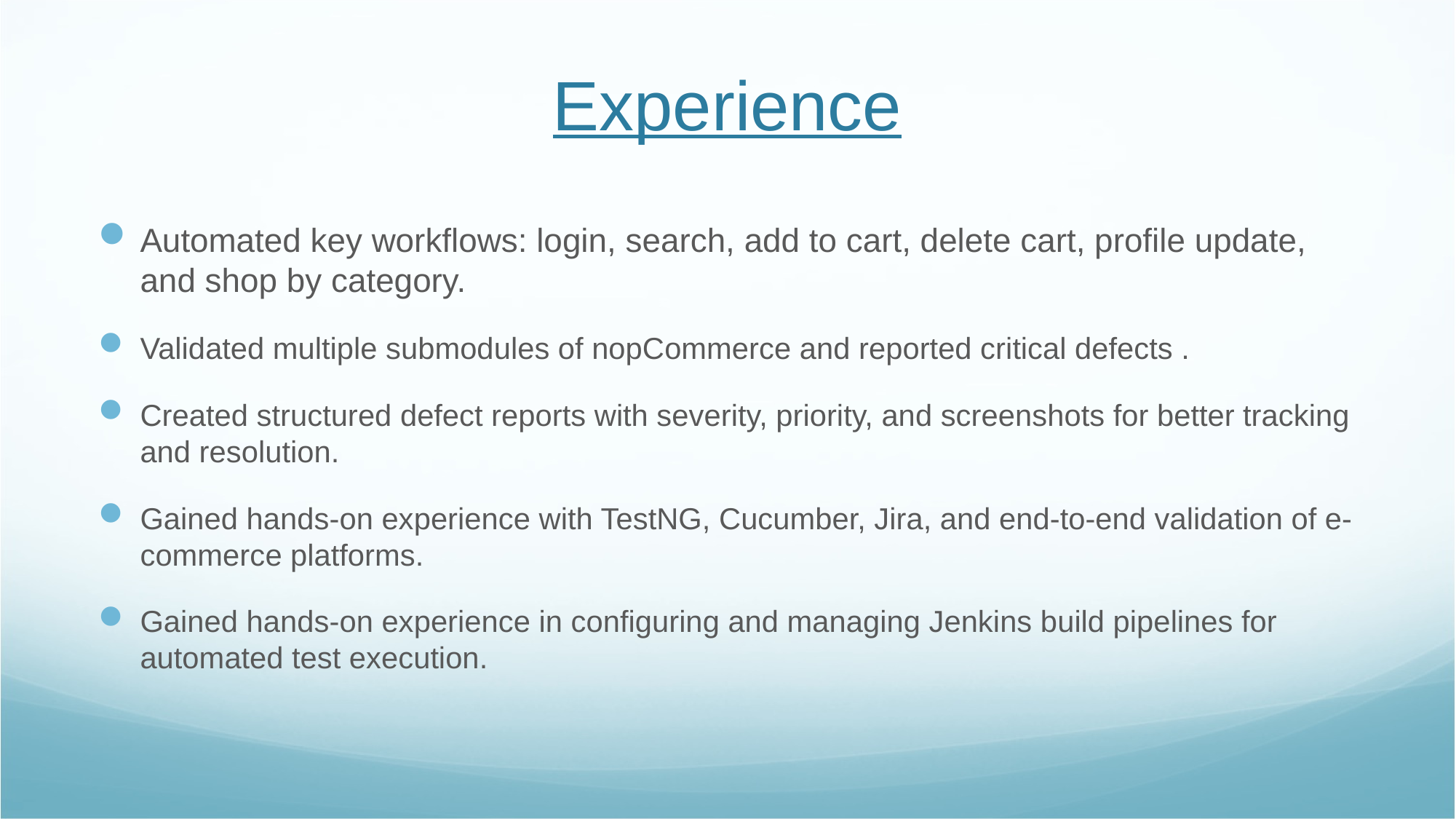

# Experience
Automated key workflows: login, search, add to cart, delete cart, profile update, and shop by category.
Validated multiple submodules of nopCommerce and reported critical defects .
Created structured defect reports with severity, priority, and screenshots for better tracking and resolution.
Gained hands-on experience with TestNG, Cucumber, Jira, and end-to-end validation of e-commerce platforms.
Gained hands-on experience in configuring and managing Jenkins build pipelines for automated test execution.